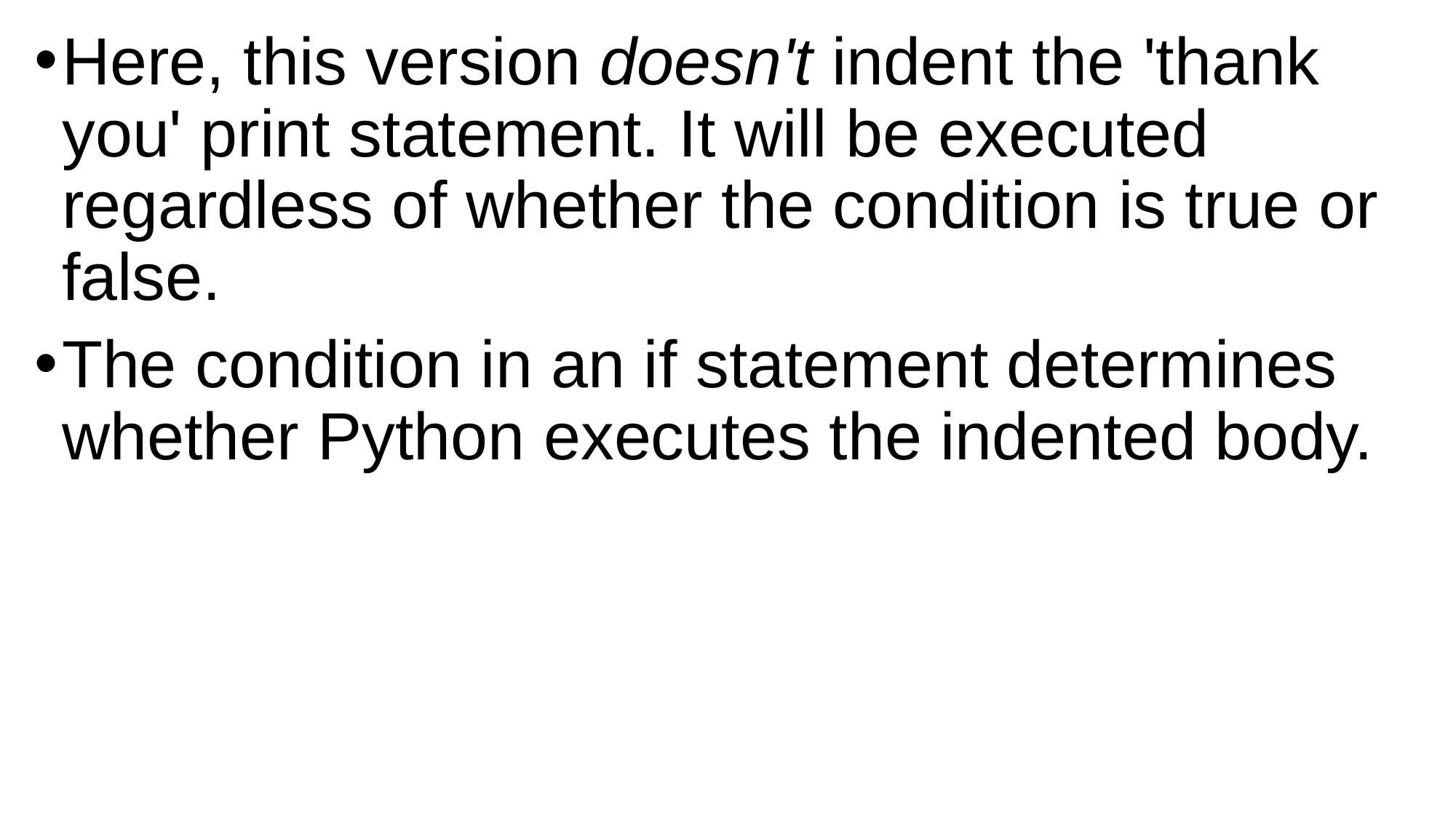

Here, this version doesn't indent the 'thank you' print statement. It will be executed regardless of whether the condition is true or false.
The condition in an if statement determines whether Python executes the indented body.